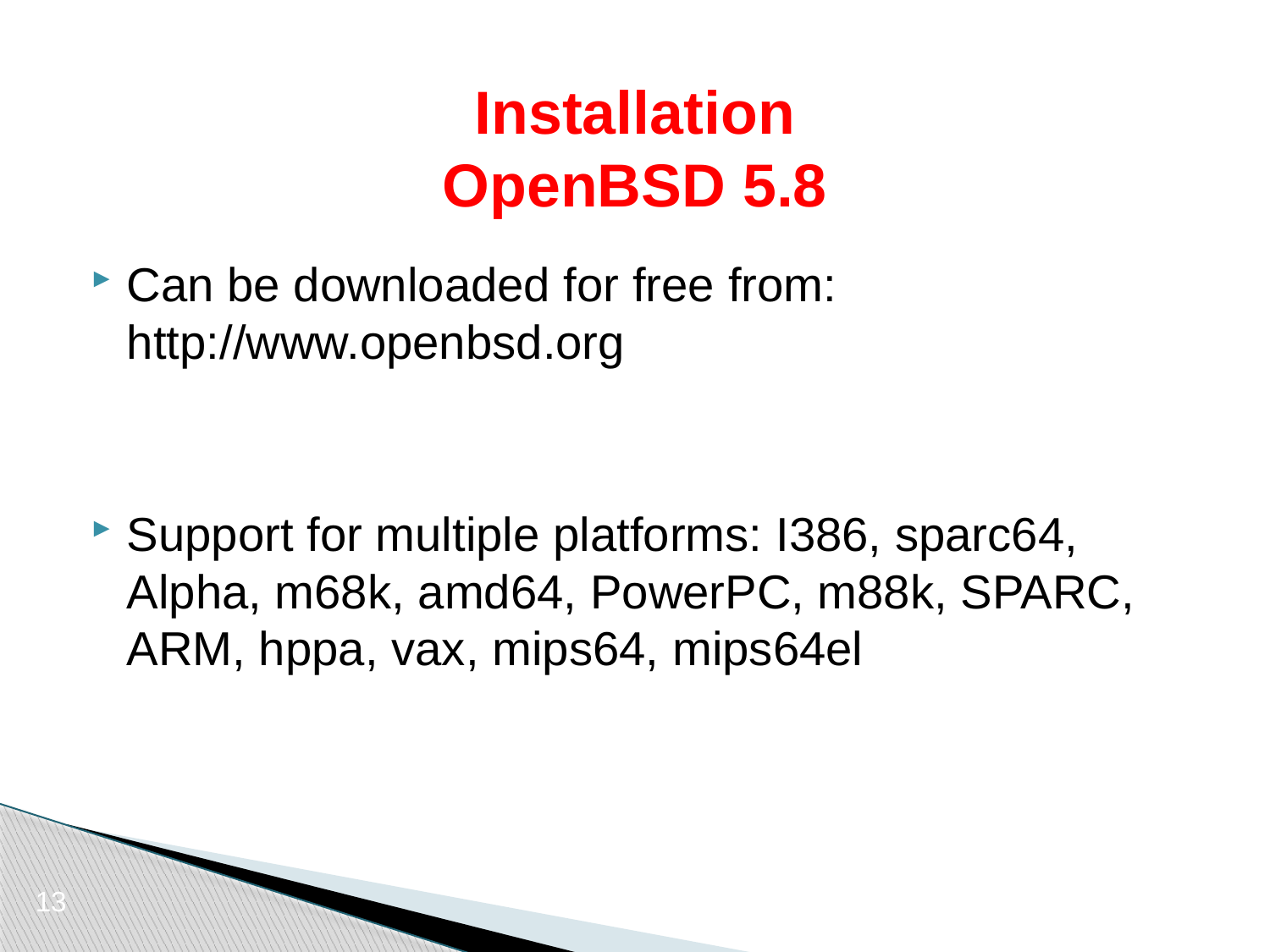

# Installation OpenBSD 5.8
Can be downloaded for free from: http://www.openbsd.org

Support for multiple platforms: I386, sparc64, Alpha, m68k, amd64, PowerPC, m88k, SPARC, ARM, hppa, vax, mips64, mips64el

13